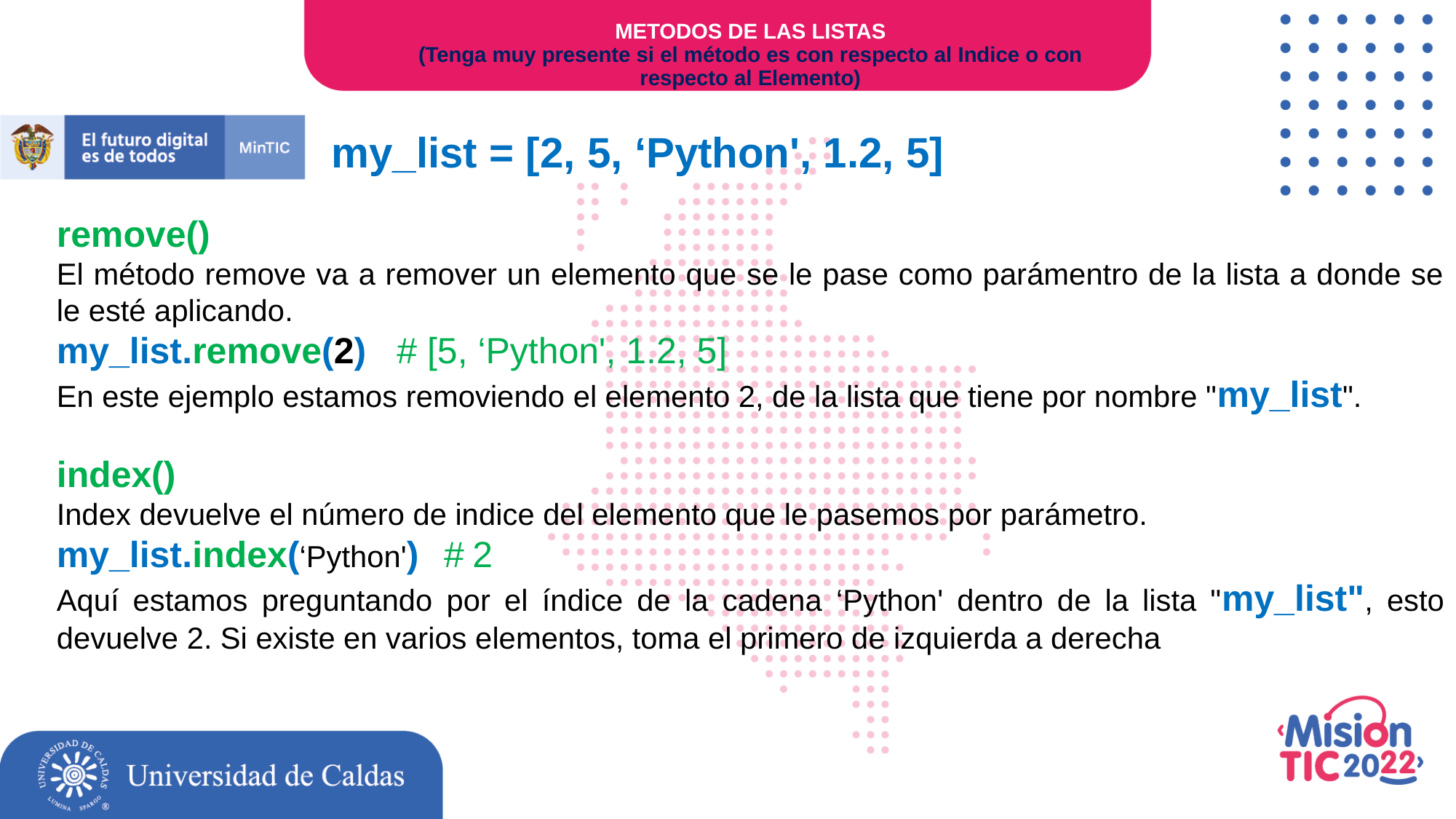

METODOS DE LAS LISTAS
(Tenga muy presente si el método es con respecto al Indice o con respecto al Elemento)

my_list = [2, 5, ‘Python', 1.2, 5]
remove()
El método remove va a remover un elemento que se le pase como parámentro de la lista a donde se le esté aplicando.
my_list.remove(2)   # [5, ‘Python', 1.2, 5]
En este ejemplo estamos removiendo el elemento 2, de la lista que tiene por nombre "my_list".

index()
Index devuelve el número de indice del elemento que le pasemos por parámetro.
my_list.index(‘Python')   # 2
Aquí estamos preguntando por el índice de la cadena ‘Python' dentro de la lista "my_list", esto devuelve 2. Si existe en varios elementos, toma el primero de izquierda a derecha